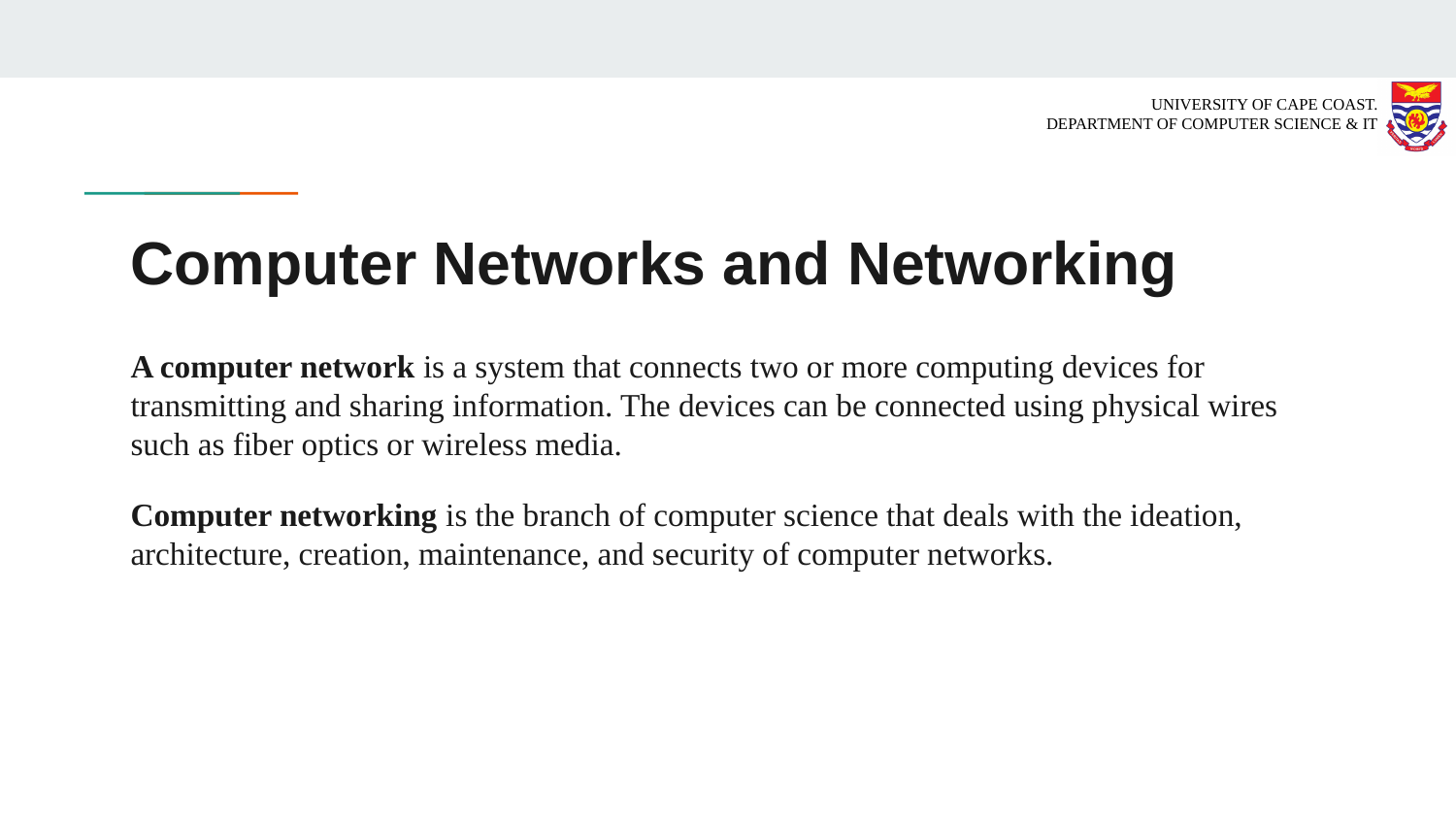

# Computer Networks and Networking
A computer network is a system that connects two or more computing devices for transmitting and sharing information. The devices can be connected using physical wires such as fiber optics or wireless media.
Computer networking is the branch of computer science that deals with the ideation, architecture, creation, maintenance, and security of computer networks.